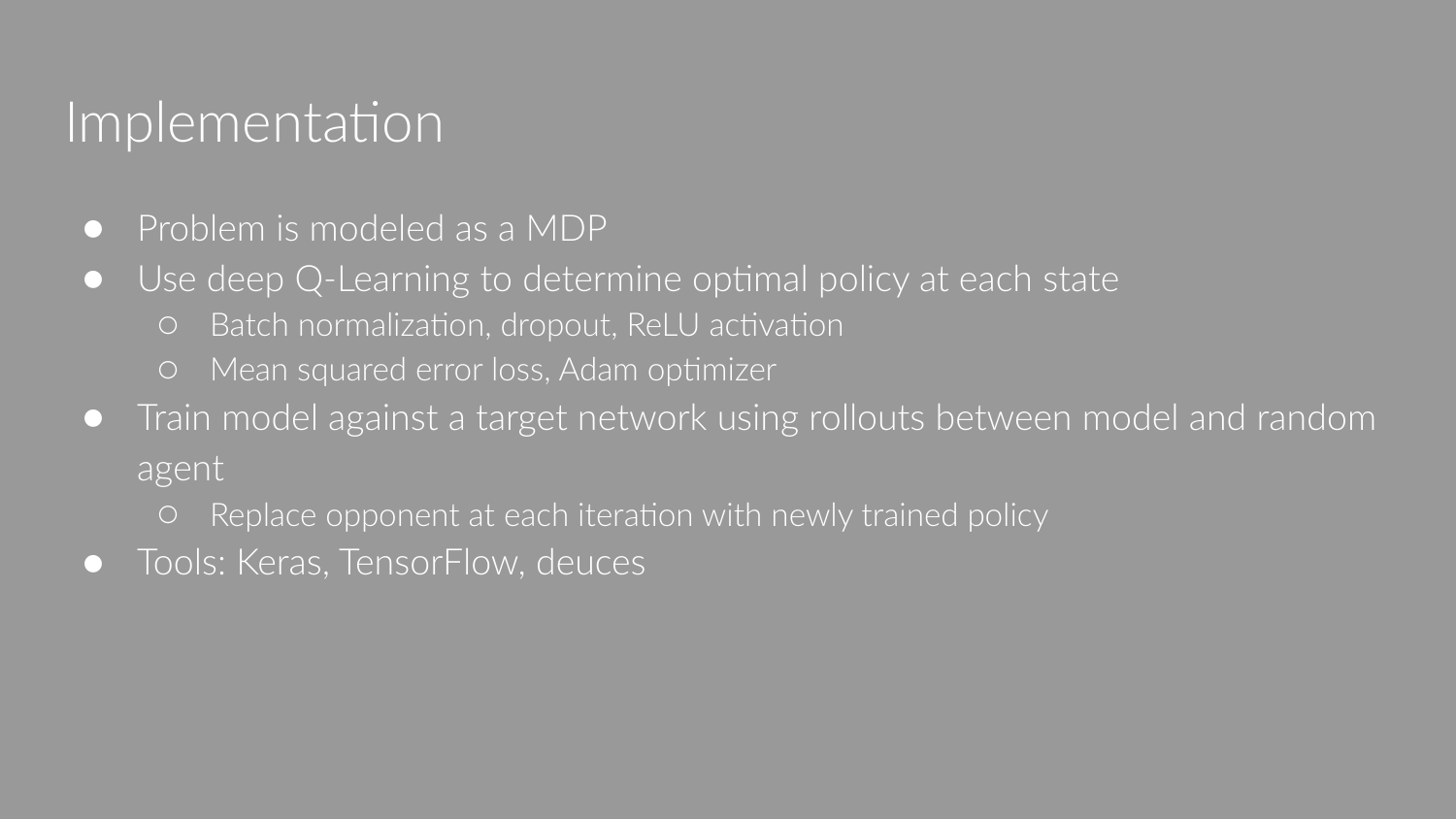

# Implementation
Problem is modeled as a MDP
Use deep Q-Learning to determine optimal policy at each state
Batch normalization, dropout, ReLU activation
Mean squared error loss, Adam optimizer
Train model against a target network using rollouts between model and random agent
Replace opponent at each iteration with newly trained policy
Tools: Keras, TensorFlow, deuces